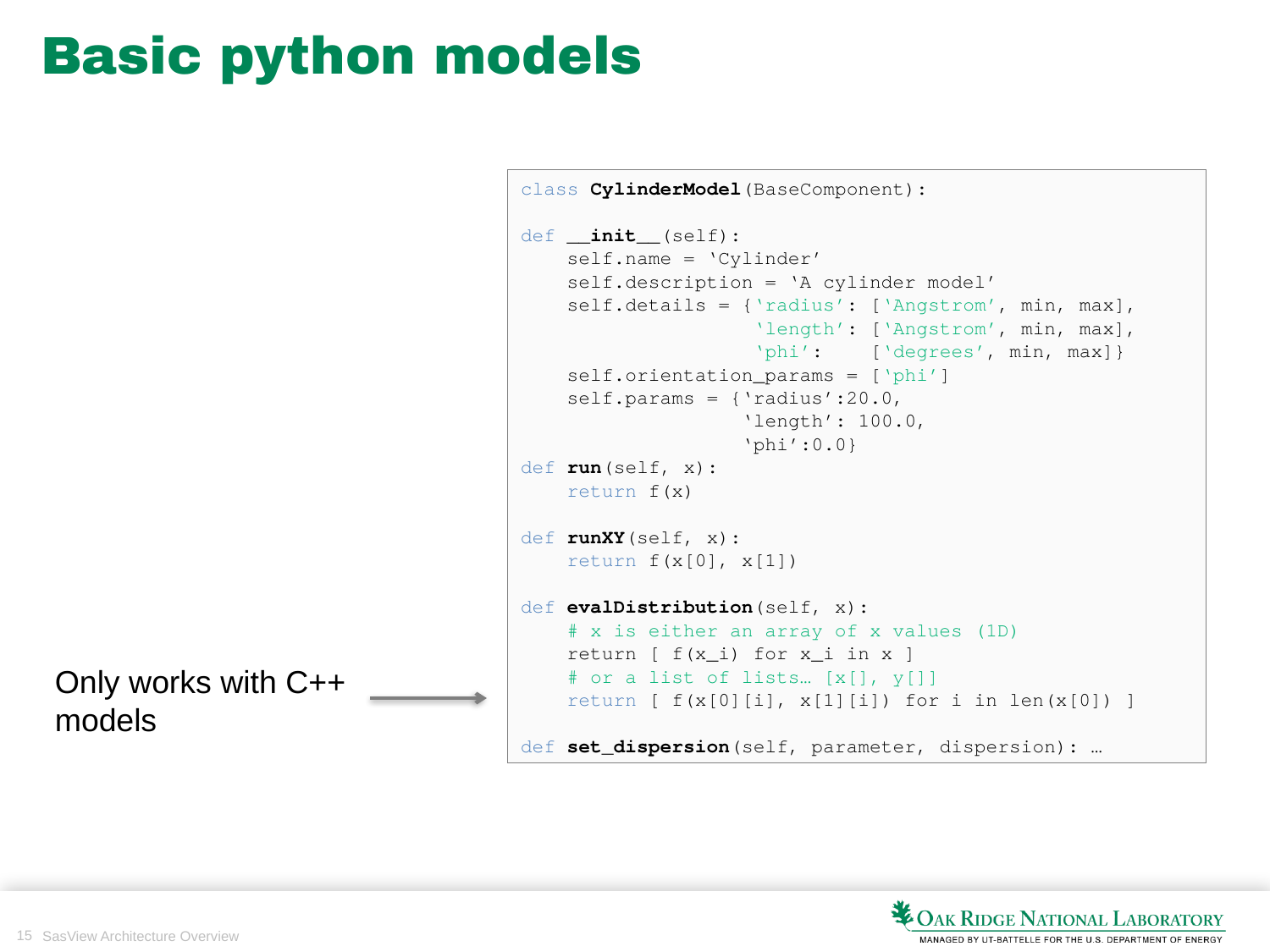

# Basic python models
class CylinderModel(BaseComponent):

def __init__(self):
    self.name = ‘Cylinder’
    self.description = ‘A cylinder model’
    self.details = {‘radius’: [‘Angstrom’, min, max],
                    ‘length’: [‘Angstrom’, min, max],
                    ‘phi’:    [‘degrees’, min, max]}
    self.orientation_params = [‘phi’]
    self.params = {‘radius’:20.0,
                   ‘length’: 100.0,
                   ‘phi’:0.0}
def run(self, x):
    return f(x)

def runXY(self, x):
    return f(x[0], x[1])

def evalDistribution(self, x):
    # x is either an array of x values (1D)
    return [ f(x_i) for x_i in x ]
    # or a list of lists… [x[], y[]]
    return [ f(x[0][i], x[1][i]) for i in len(x[0]) ]

def set_dispersion(self, parameter, dispersion): …
Only works with C++ models